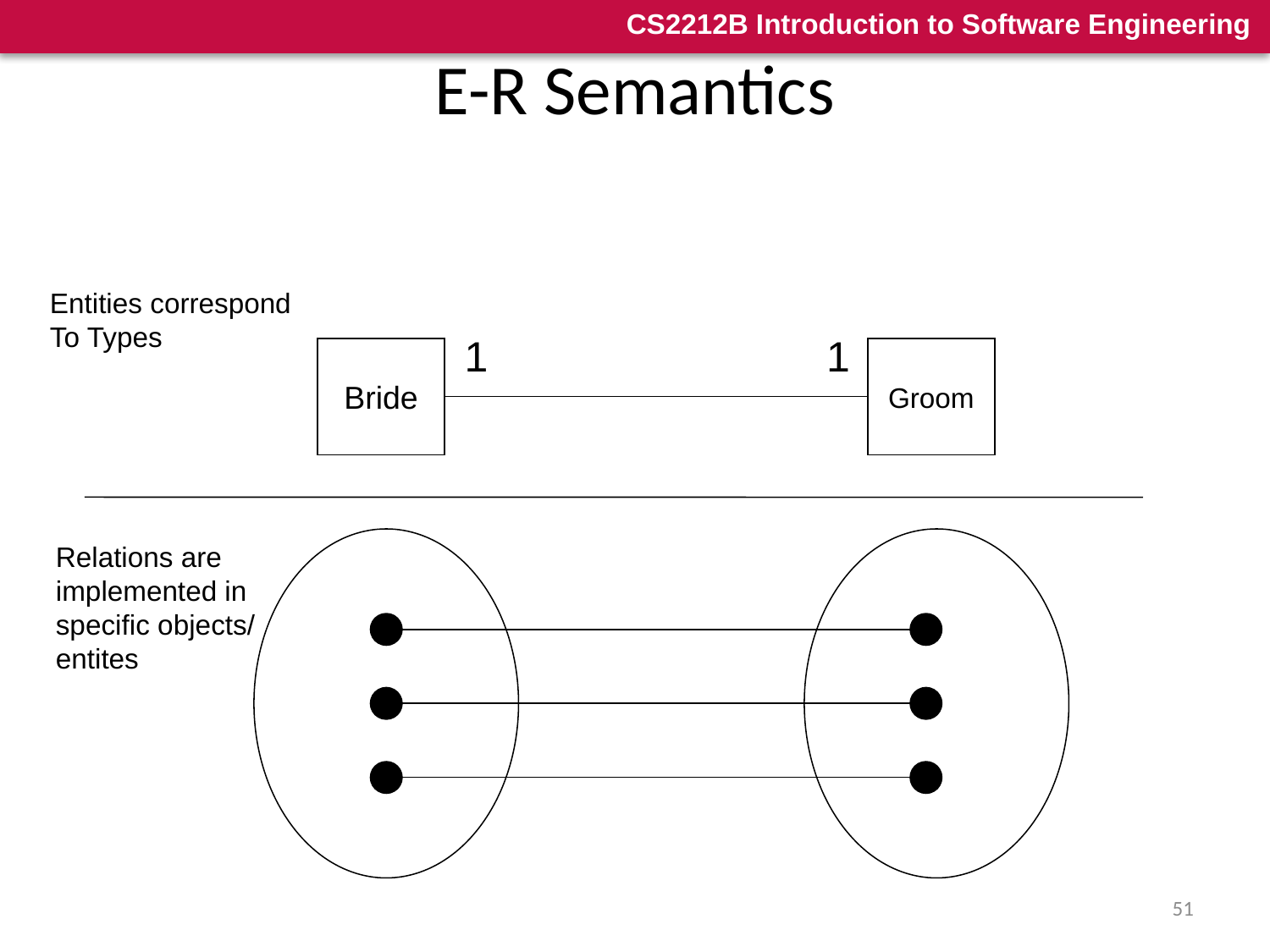

# E-R Semantics
Entities correspond
To Types
1
1
Bride
Groom

Relations are
implemented in
specific objects/
entites

51